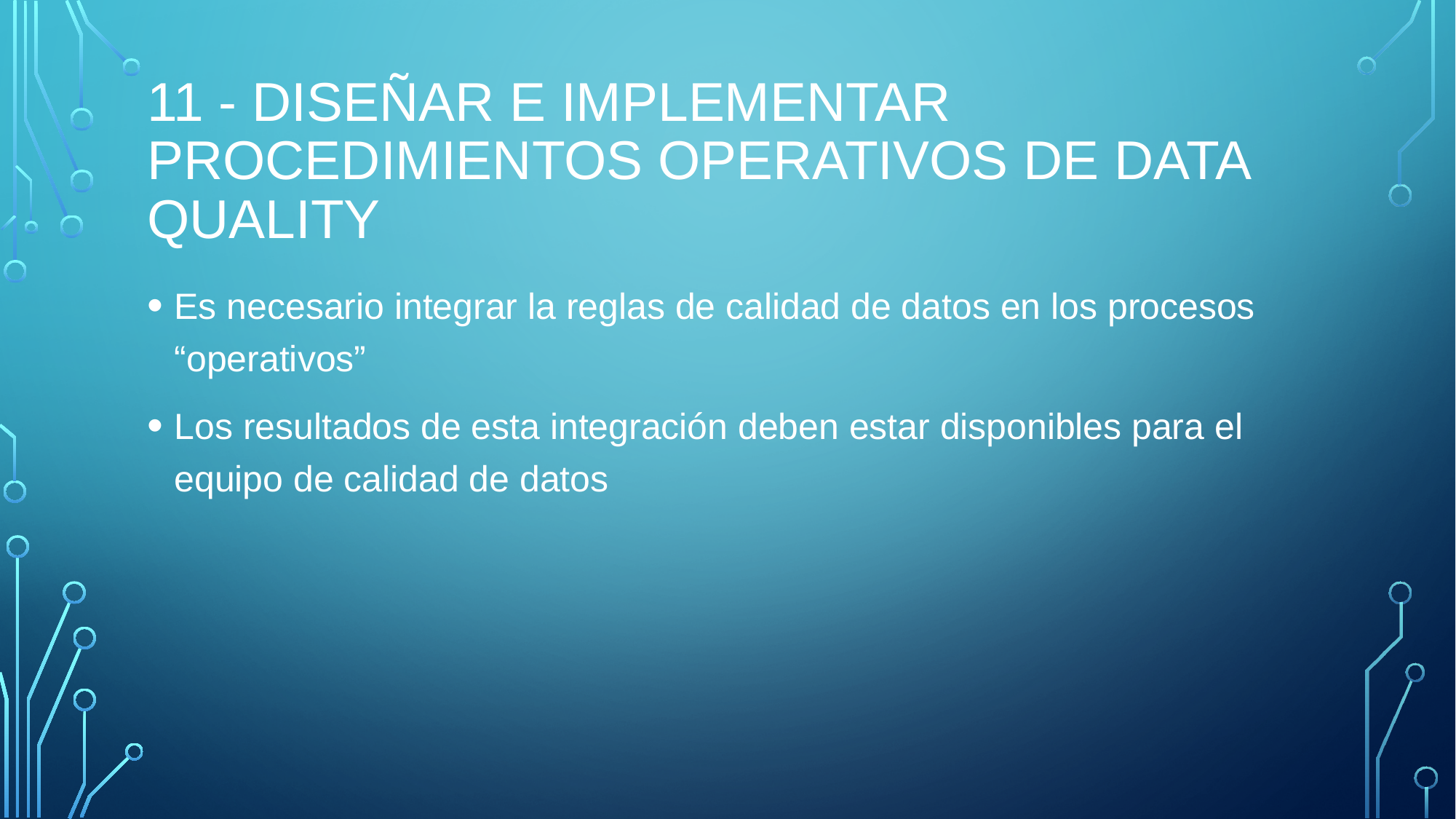

# 11 - Diseñar e implementar procedimientos operativos de data quality
Es necesario integrar la reglas de calidad de datos en los procesos “operativos”
Los resultados de esta integración deben estar disponibles para el equipo de calidad de datos